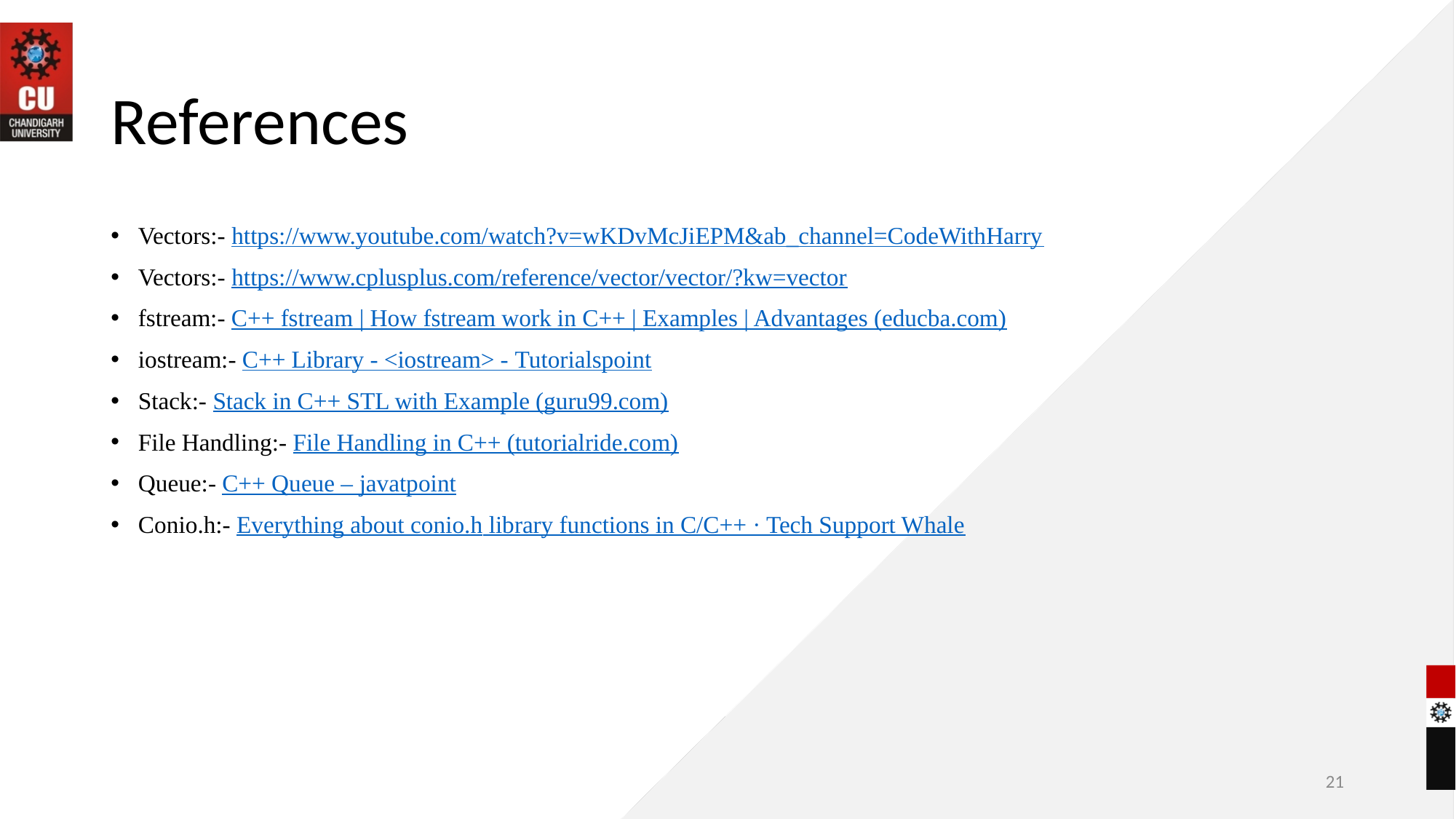

# References
Vectors:- https://www.youtube.com/watch?v=wKDvMcJiEPM&ab_channel=CodeWithHarry
Vectors:- https://www.cplusplus.com/reference/vector/vector/?kw=vector
fstream:- C++ fstream | How fstream work in C++ | Examples | Advantages (educba.com)
iostream:- C++ Library - <iostream> - Tutorialspoint
Stack:- Stack in C++ STL with Example (guru99.com)
File Handling:- File Handling in C++ (tutorialride.com)
Queue:- C++ Queue – javatpoint
Conio.h:- Everything about conio.h library functions in C/C++ · Tech Support Whale

21